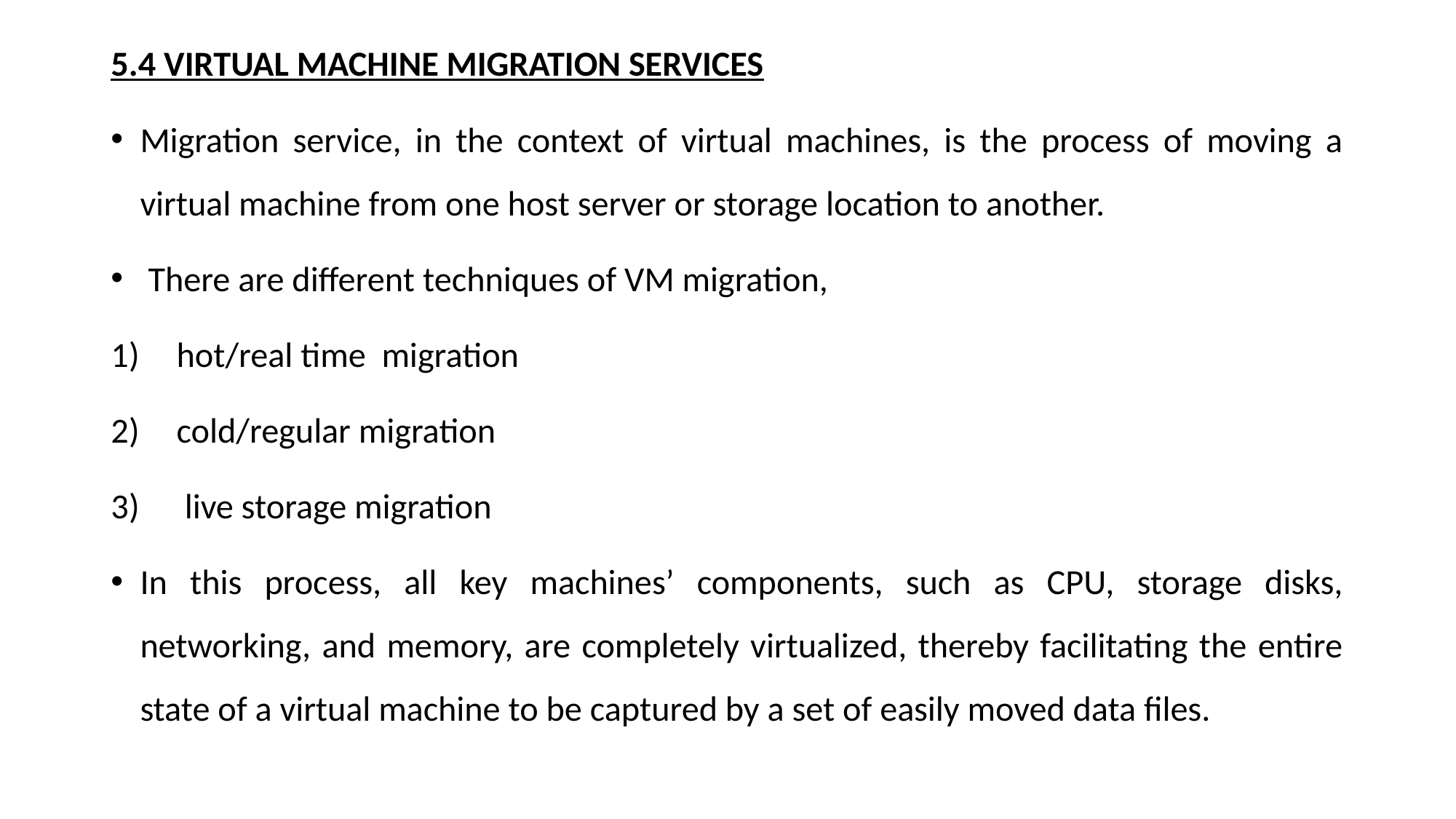

5.4 VIRTUAL MACHINE MIGRATION SERVICES
Migration service, in the context of virtual machines, is the process of moving a virtual machine from one host server or storage location to another.
 There are different techniques of VM migration,
hot/real time  migration
cold/regular migration
 live storage migration
In this process, all key machines’ components, such as CPU, storage disks, networking, and memory, are completely virtualized, thereby facilitating the entire state of a virtual machine to be captured by a set of easily moved data files.